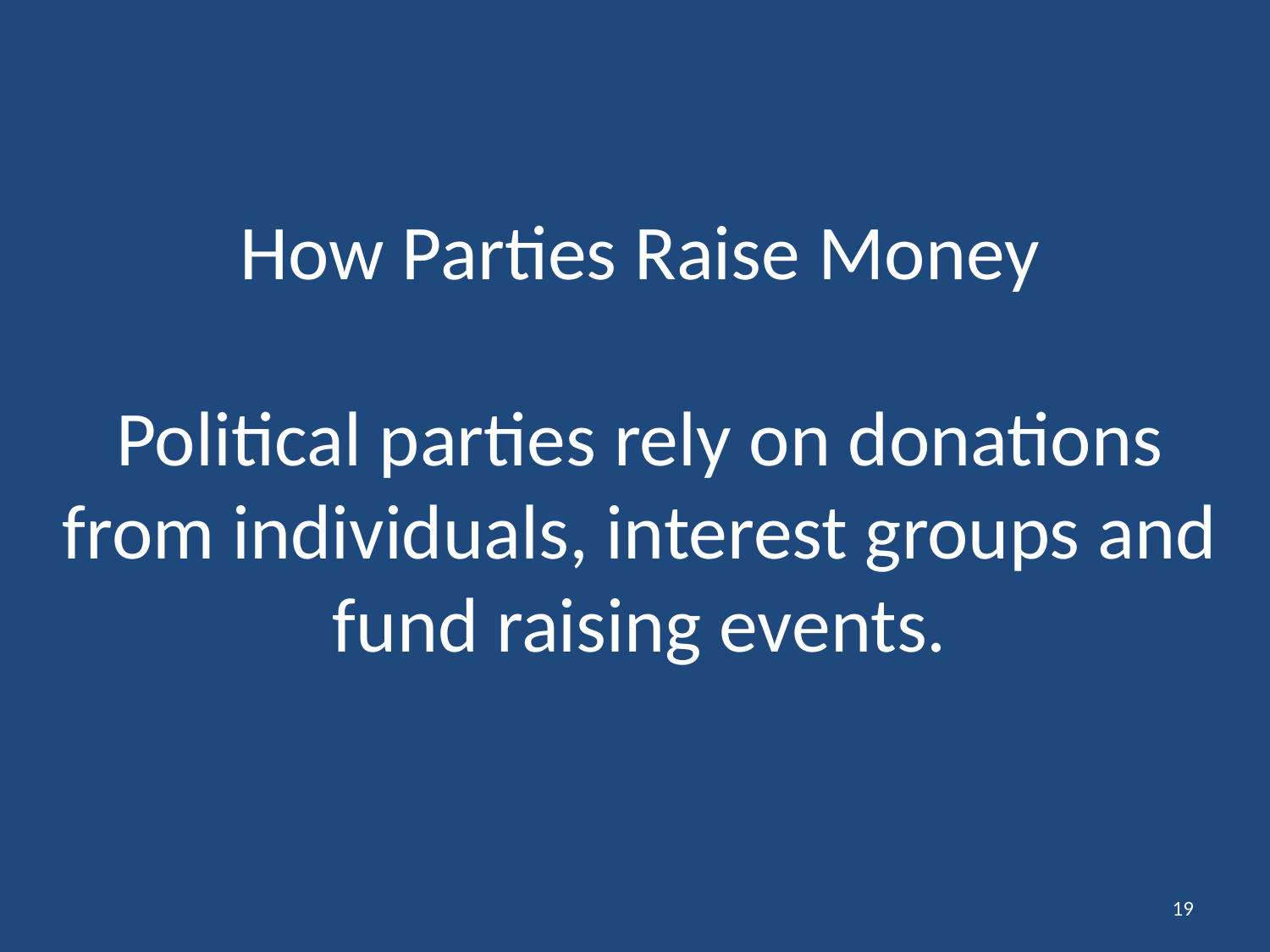

# How Parties Raise Money Political parties rely on donations from individuals, interest groups and fund raising events.
19